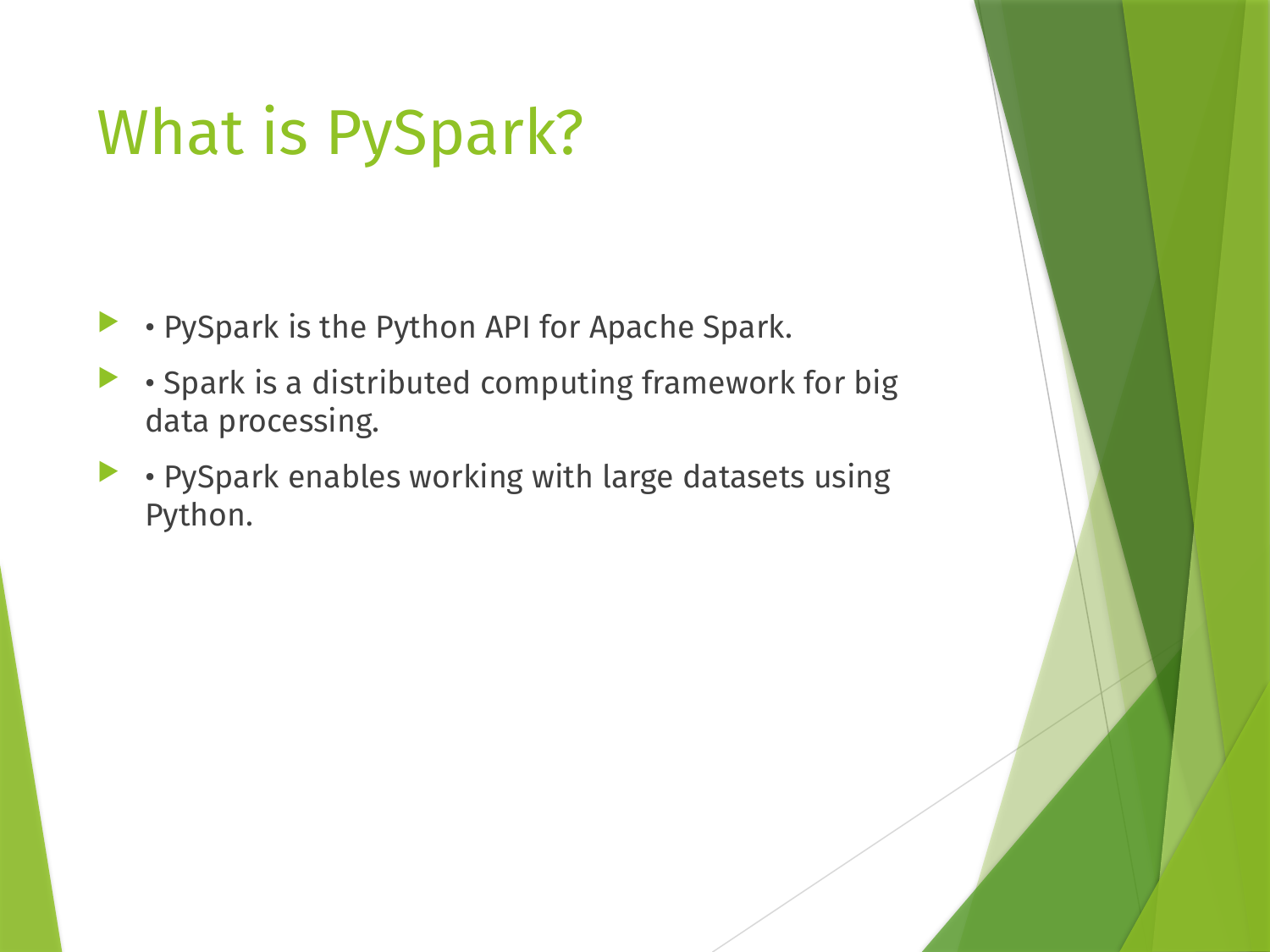

# What is PySpark?
• PySpark is the Python API for Apache Spark.
• Spark is a distributed computing framework for big data processing.
• PySpark enables working with large datasets using Python.